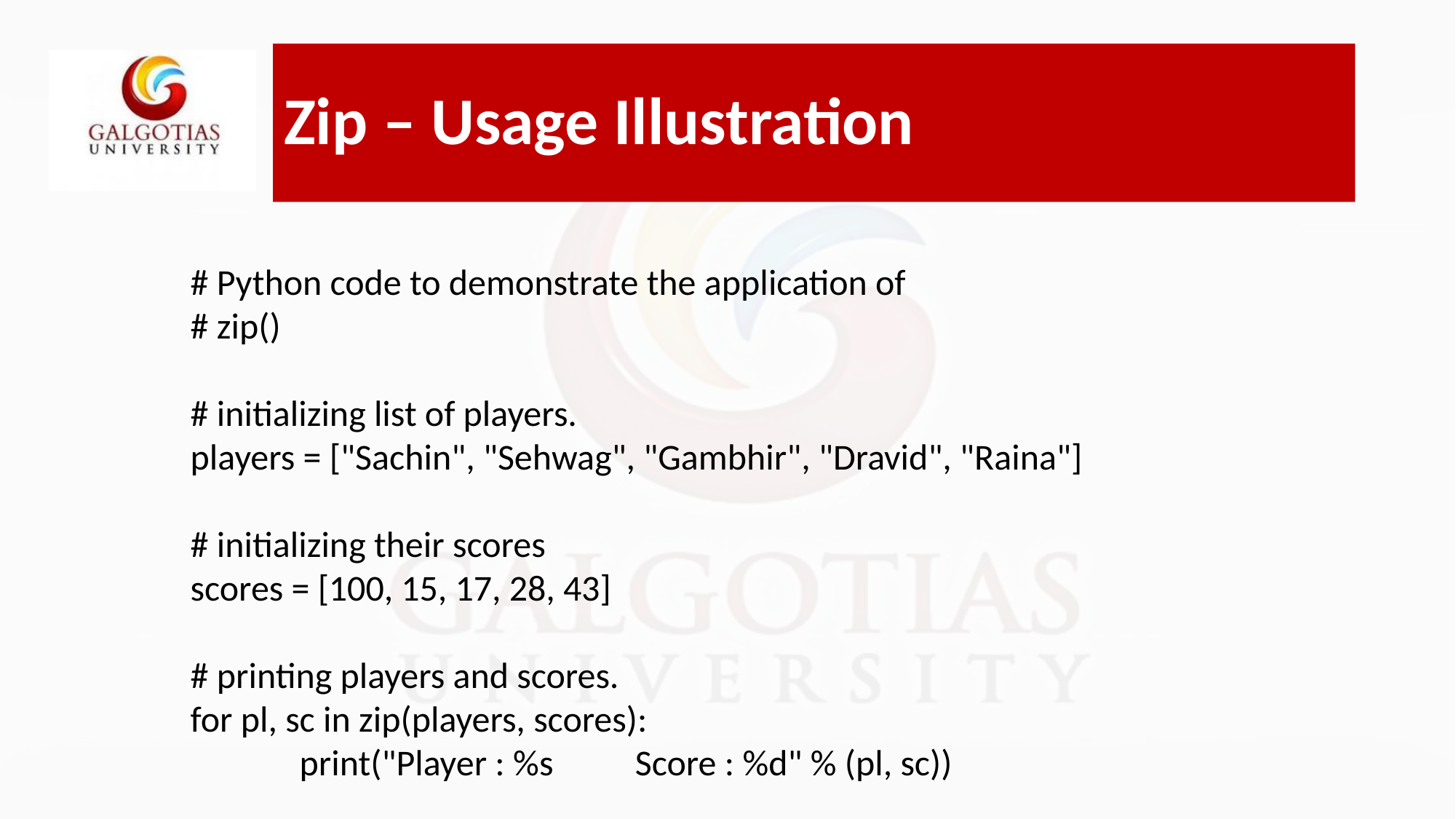

# Zip – Usage Illustration
# Python code to demonstrate the application of
# zip()

# initializing list of players.
players = ["Sachin", "Sehwag", "Gambhir", "Dravid", "Raina"]

# initializing their scores
scores = [100, 15, 17, 28, 43]

# printing players and scores.
for pl, sc in zip(players, scores):
	print("Player : %s	 Score : %d" % (pl, sc))